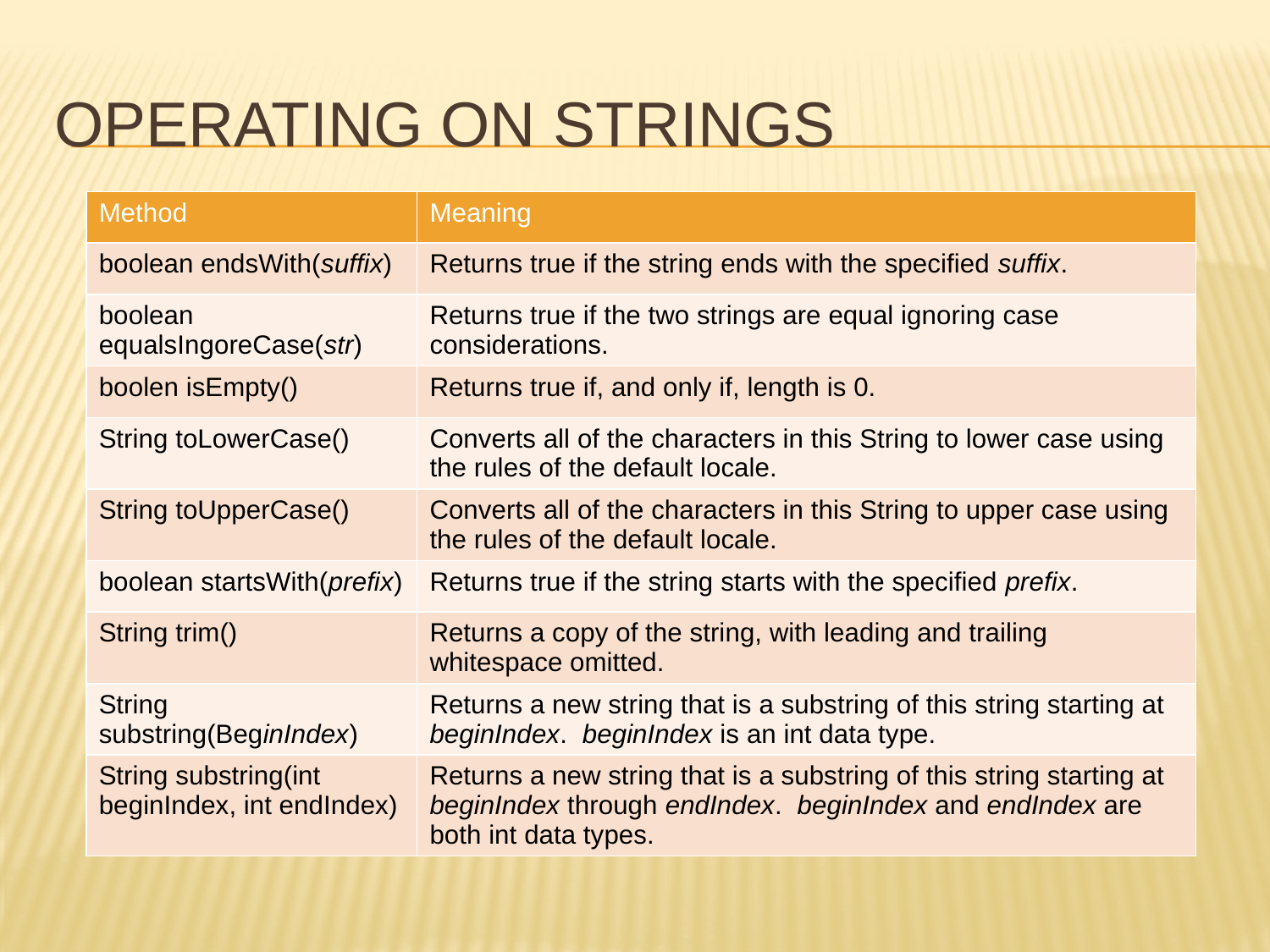

# Operating on strings
| Method | Meaning |
| --- | --- |
| boolean endsWith(suffix) | Returns true if the string ends with the specified suffix. |
| boolean equalsIngoreCase(str) | Returns true if the two strings are equal ignoring case considerations. |
| boolen isEmpty() | Returns true if, and only if, length is 0. |
| String toLowerCase() | Converts all of the characters in this String to lower case using the rules of the default locale. |
| String toUpperCase() | Converts all of the characters in this String to upper case using the rules of the default locale. |
| boolean startsWith(prefix) | Returns true if the string starts with the specified prefix. |
| String trim() | Returns a copy of the string, with leading and trailing whitespace omitted. |
| String substring(BeginIndex) | Returns a new string that is a substring of this string starting at beginIndex. beginIndex is an int data type. |
| String substring(int beginIndex, int endIndex) | Returns a new string that is a substring of this string starting at beginIndex through endIndex. beginIndex and endIndex are both int data types. |